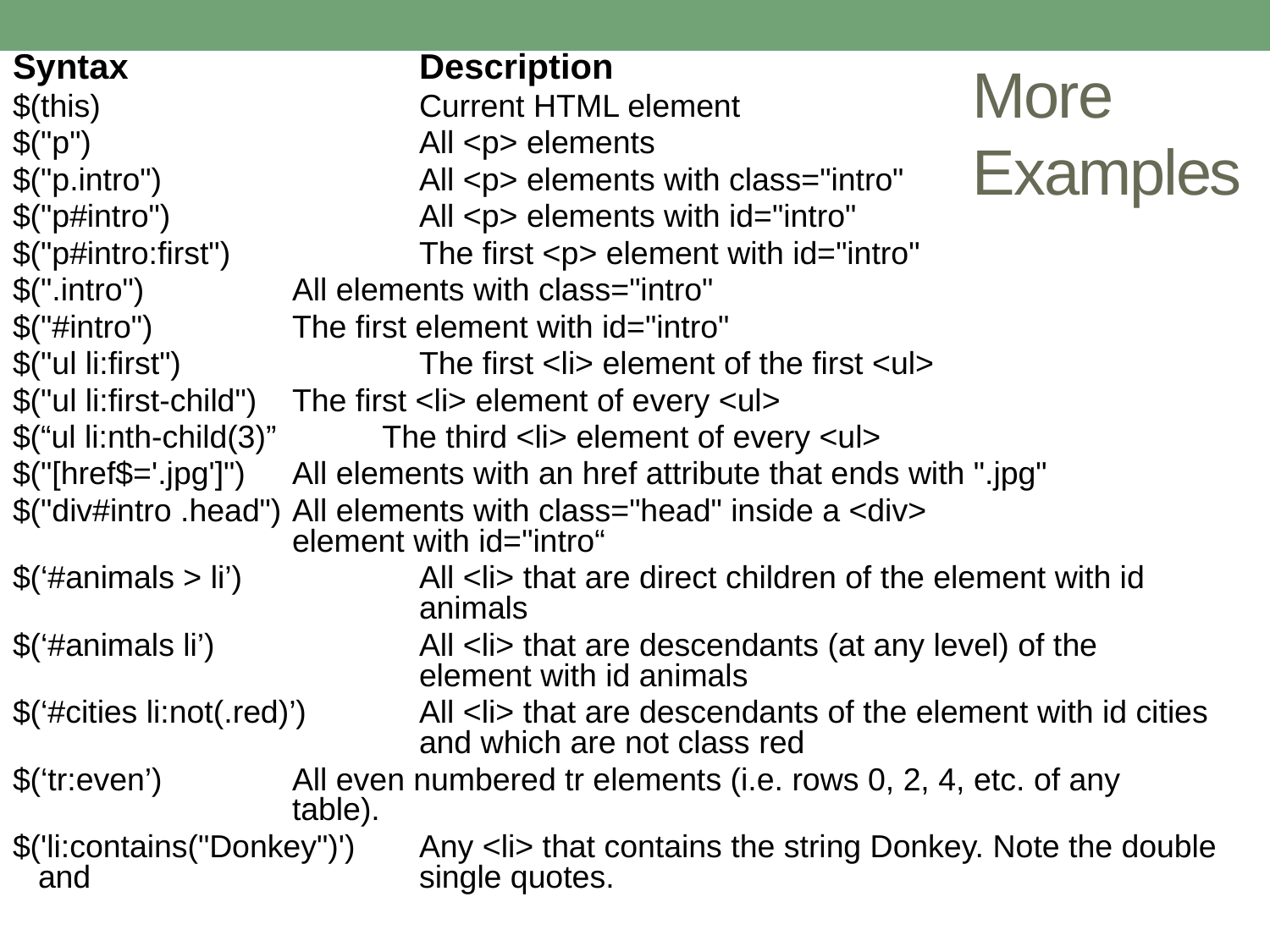

Syntax 			Description
$(this) 			Current HTML element
$("p") 			All <p> elements
$("p.intro") 		All <p> elements with class="intro"
$("p#intro") 		All <p> elements with id="intro"
$("p#intro:first") 		The first <p> element with id="intro"
$(".intro") 		All elements with class="intro"
$("#intro") 		The first element with id="intro"
$("ul li:first") 		The first <li> element of the first <ul>
$("ul li:first-child") 	The first <li> element of every <ul>
$(“ul li:nth-child(3)”            The third <li> element of every <ul>
$("[href$='.jpg']") 	All elements with an href attribute that ends with ".jpg"
$("div#intro .head") 	All elements with class="head" inside a <div> 				element with id="intro“
$(‘#animals > li’)		All <li> that are direct children of the element with id 				animals
$(‘#animals li’)		All <li> that are descendants (at any level) of the 				element with id animals
$(‘#cities li:not(.red)’)	All <li> that are descendants of the element with id cities 			and which are not class red
$(‘tr:even’)		All even numbered tr elements (i.e. rows 0, 2, 4, etc. of any 			table).
$('li:contains("Donkey")')	Any <li> that contains the string Donkey. Note the double and 			single quotes.

# More Examples